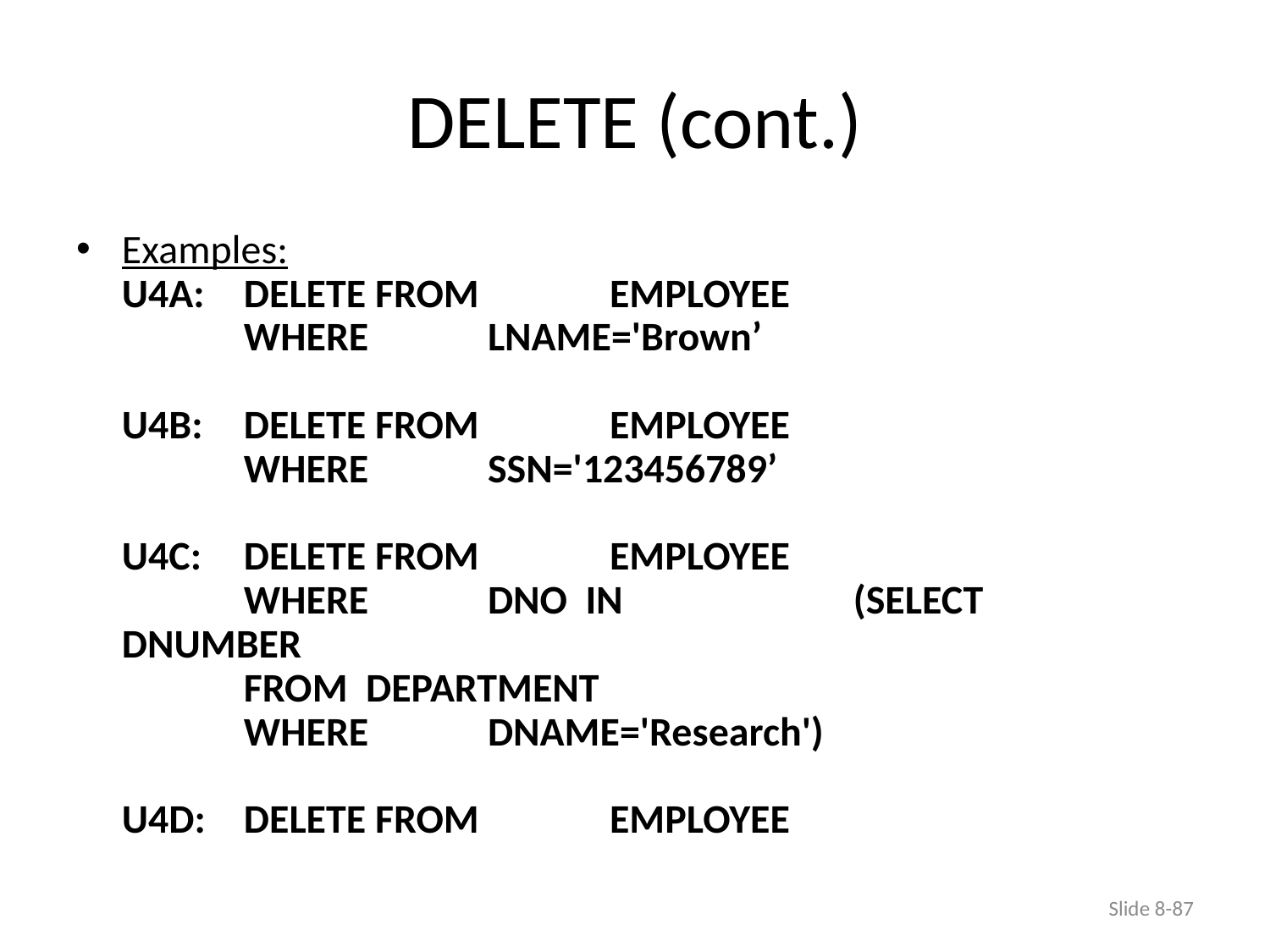

# DELETE (cont.)
Examples:
U4A:	DELETE FROM 	EMPLOYEE
		WHERE		LNAME='Brown’
U4B:	DELETE FROM 	EMPLOYEE
		WHERE		SSN='123456789’
U4C:	DELETE FROM 	EMPLOYEE
		WHERE		DNO  IN				  	(SELECT	DNUMBER
			FROM	DEPARTMENT
			WHERE	DNAME='Research')
U4D:	DELETE FROM 	EMPLOYEE
Slide 8-87